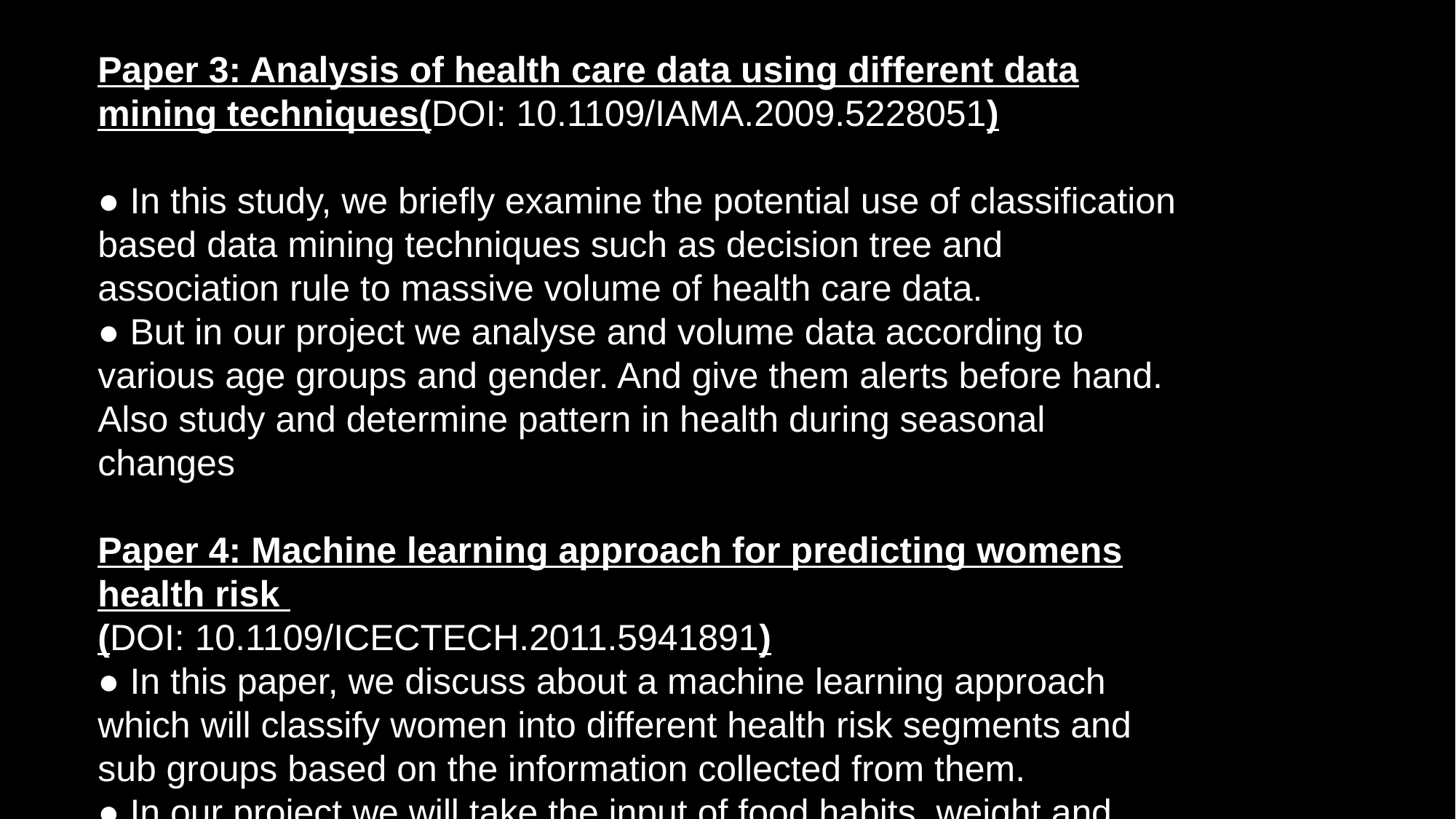

Paper 3: Analysis of health care data using different data mining techniques(DOI: 10.1109/IAMA.2009.5228051)

● In this study, we briefly examine the potential use of classification based data mining techniques such as decision tree and association rule to massive volume of health care data.
● But in our project we analyse and volume data according to various age groups and gender. And give them alerts before hand. Also study and determine pattern in health during seasonal changes

Paper 4: Machine learning approach for predicting womens health risk
(DOI: 10.1109/ICECTECH.2011.5941891)
● In this paper, we discuss about a machine learning approach which will classify women into different health risk segments and sub groups based on the information collected from them.
● In our project we will take the input of food habits, weight and history of the patient to predict the health risk.